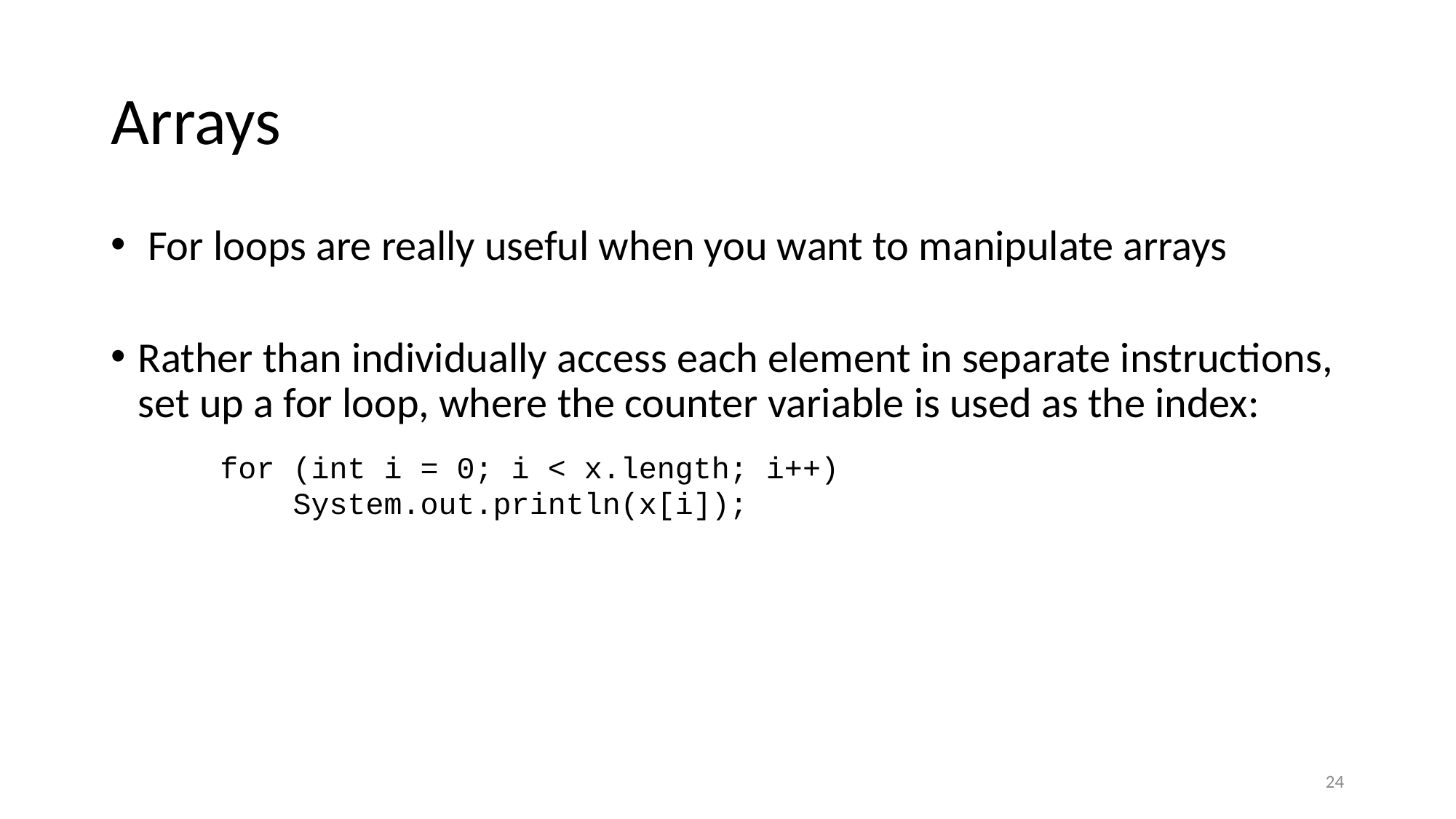

# Arrays
 For loops are really useful when you want to manipulate arrays
Rather than individually access each element in separate instructions, set up a for loop, where the counter variable is used as the index:
	for (int i = 0; i < x.length; i++)
	    System.out.println(x[i]);
24